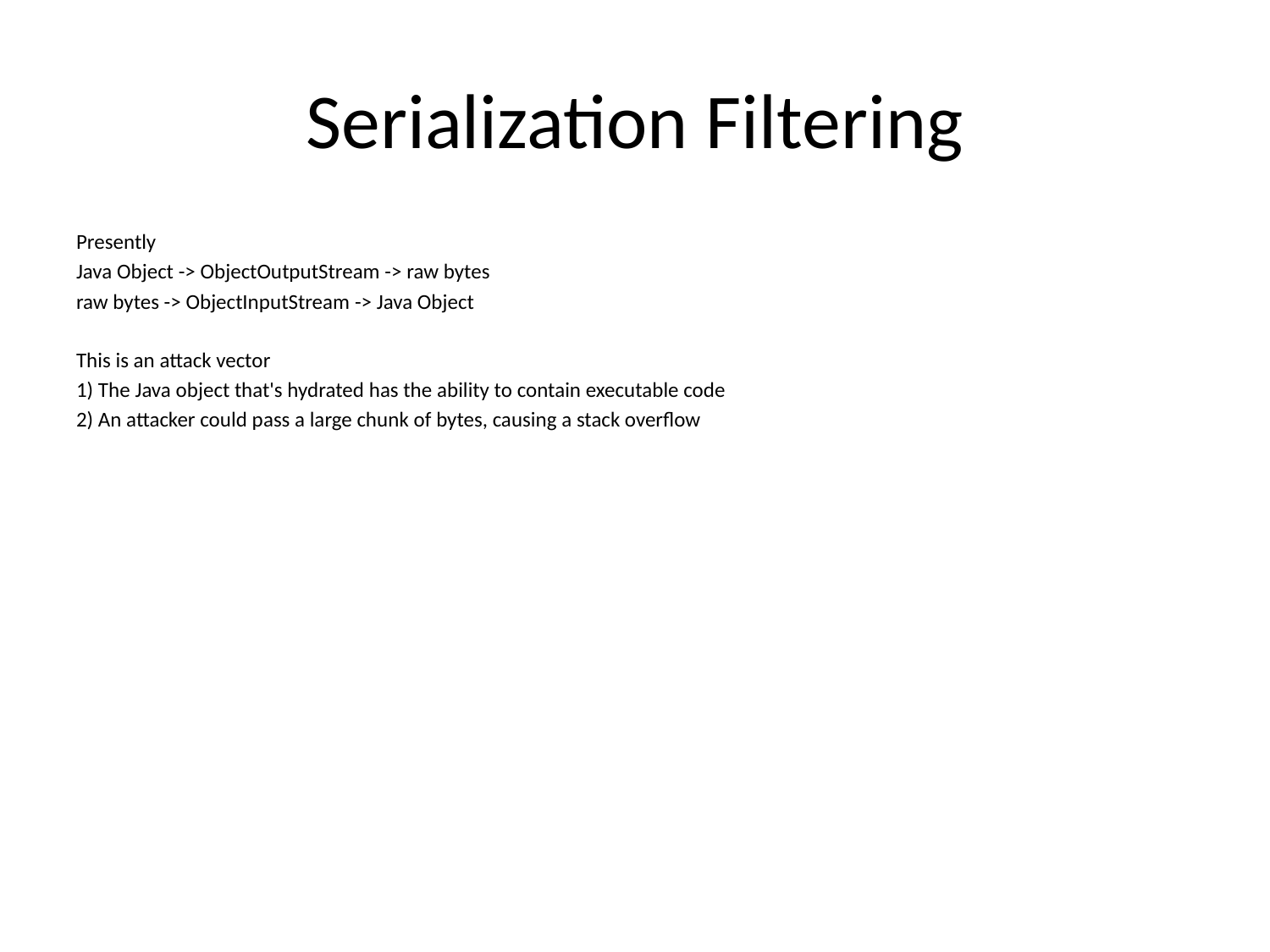

# Serialization Filtering
Presently
Java Object -> ObjectOutputStream -> raw bytes
raw bytes -> ObjectInputStream -> Java Object

This is an attack vector
1) The Java object that's hydrated has the ability to contain executable code
2) An attacker could pass a large chunk of bytes, causing a stack overflow